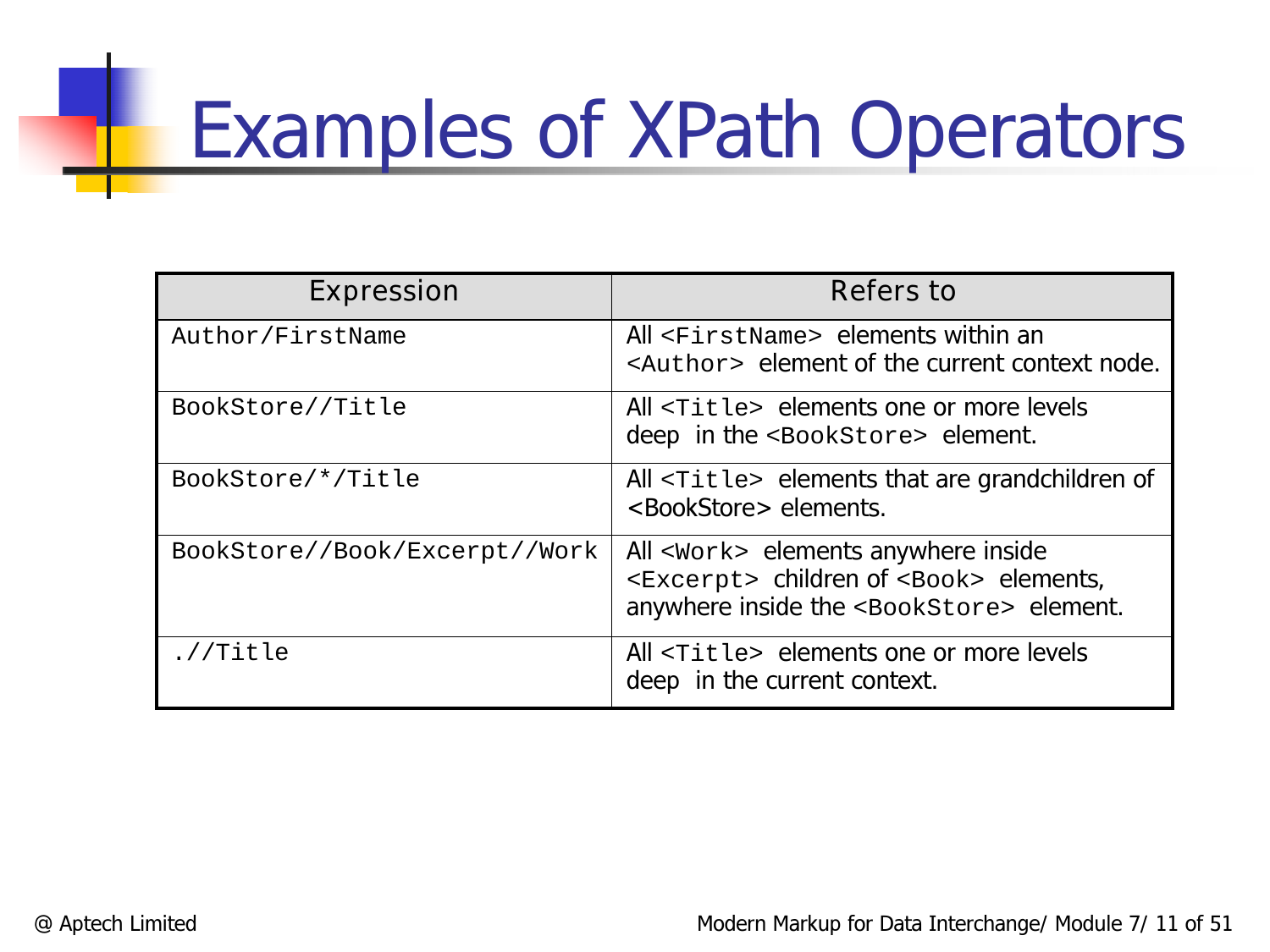

# Examples of XPath Operators

| Expression | Refers to |
| --- | --- |
| Author/FirstName | All <FirstName> elements within an <Author> element of the current context node. |
| BookStore//Title | All <Title> elements one or more levels deep in the <BookStore> element. |
| BookStore/\*/Title | All <Title> elements that are grandchildren of <BookStore> elements. |
| BookStore//Book/Excerpt//Work | All <Work> elements anywhere inside <Excerpt> children of <Book> elements, anywhere inside the <BookStore> element. |
| .//Title | All <Title> elements one or more levels deep in the current context. |
@ Aptech Limited
Modern Markup for Data Interchange/ Module 7/ 11 of 51